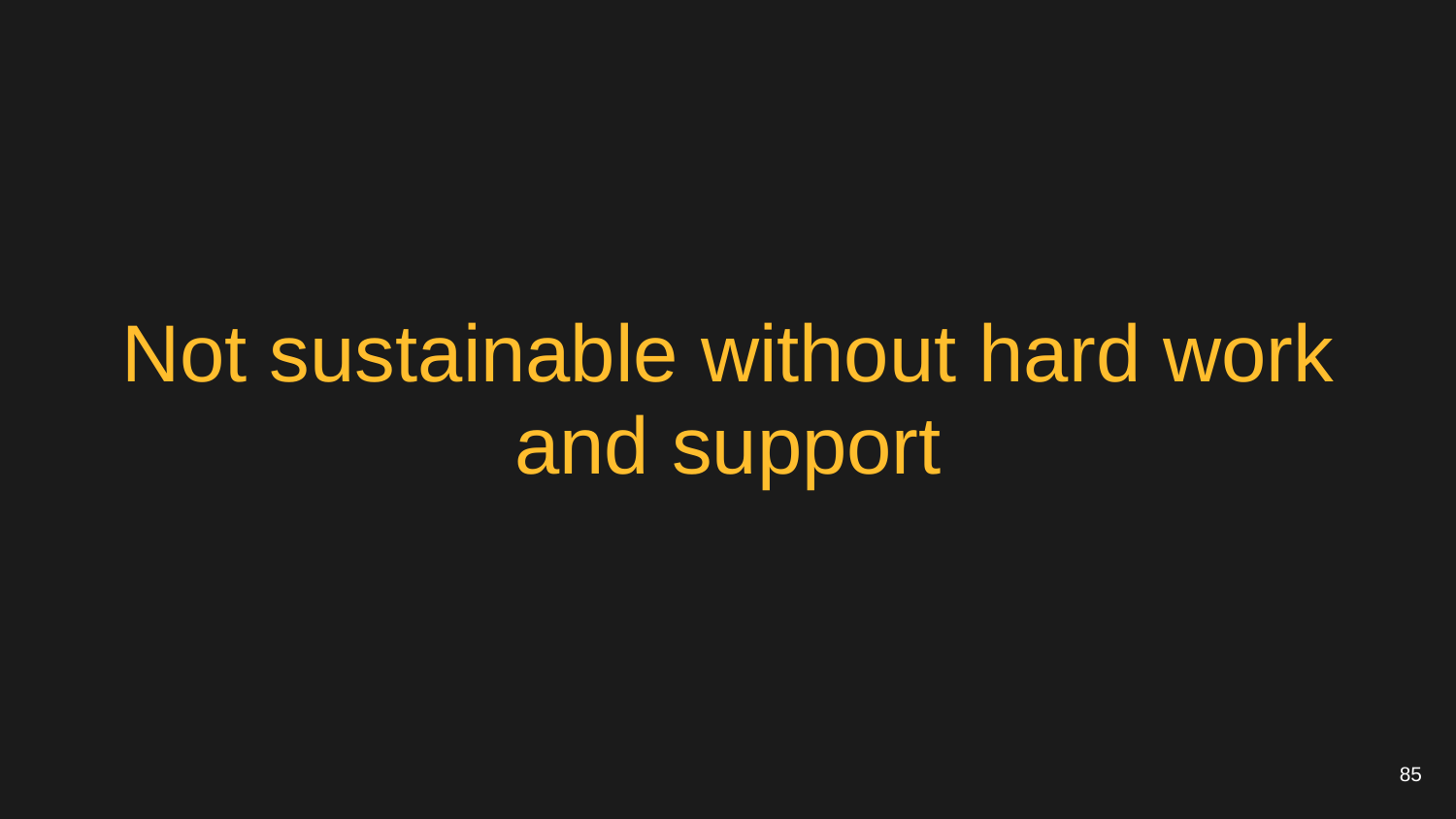

# Not sustainable without hard work and support
85